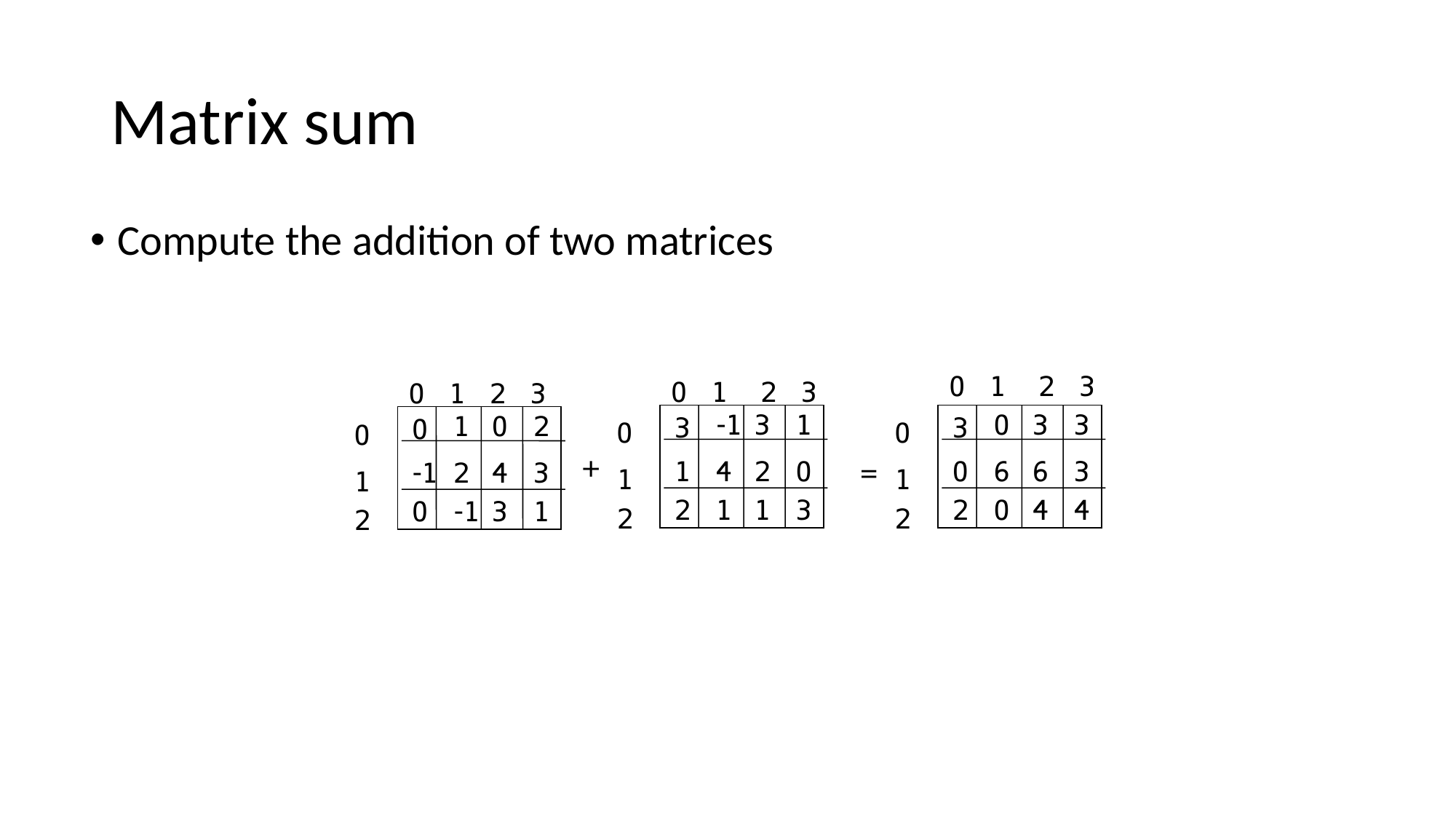

# Matrix sum
Compute the addition of two matrices

0   1    2   3
0   1    2   3
0   1   2   3
-1
3
1
0
3
3
1
0
2

3

3

0
0
0
0

+
1
4
2
0
0
6
6
3
-1
2
4
3
=
1
1
1

2
1
1
3

2
0
4
4

0
-1
3
1
2
2
2